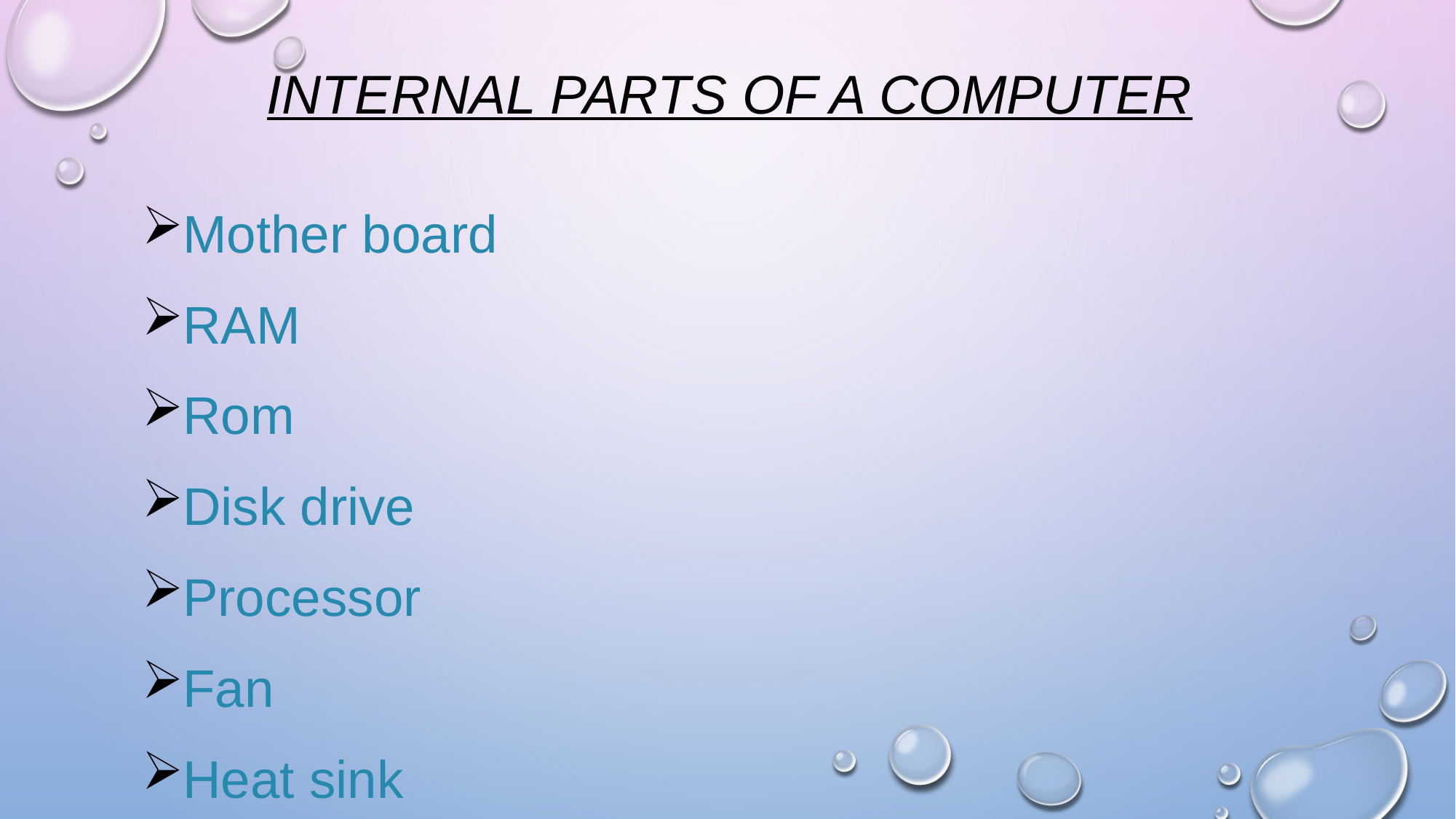

# Internal parts of a computer
Mother board
RAM
Rom
Disk drive
Processor
Fan
Heat sink